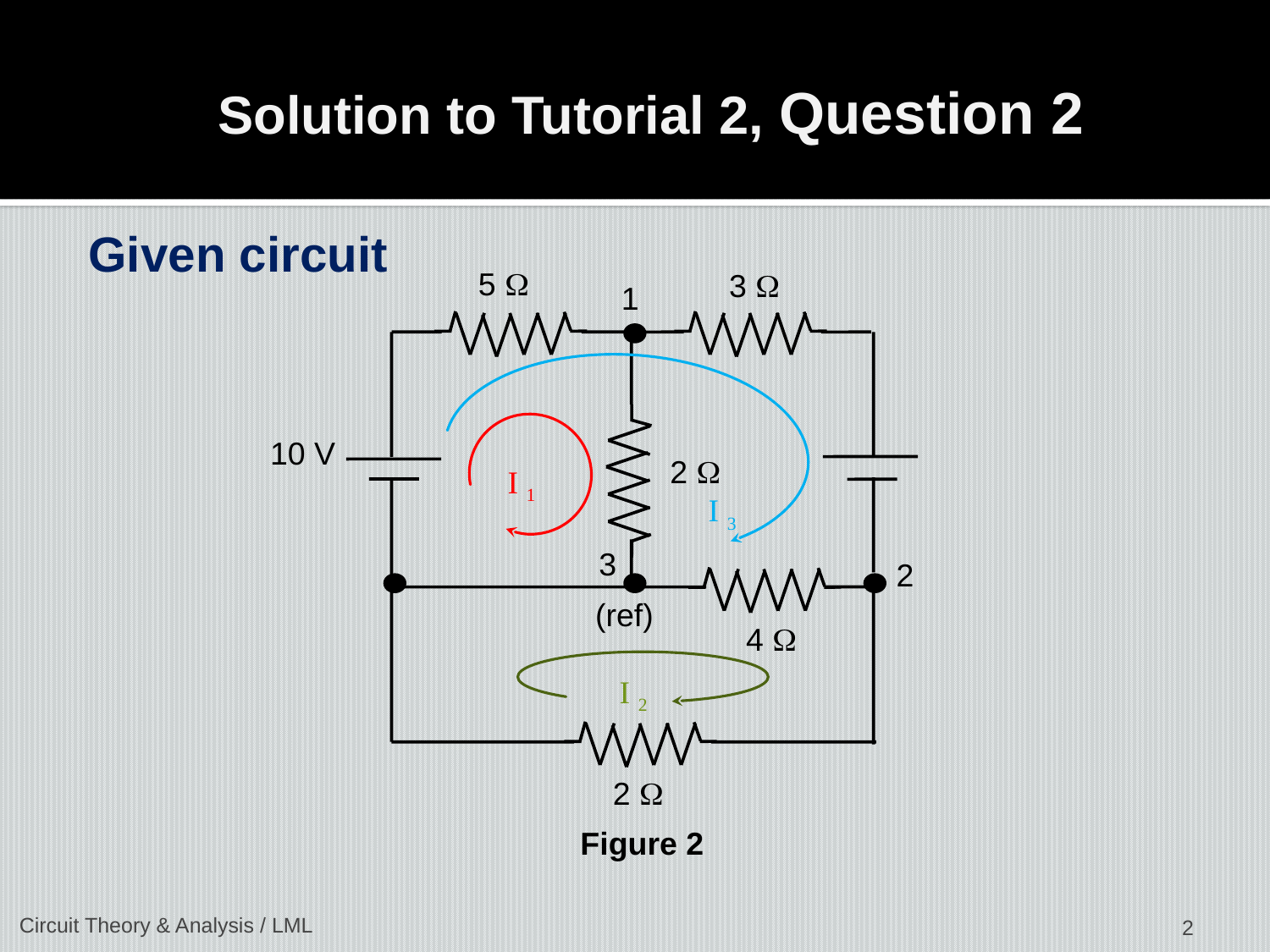

Solution to Tutorial 2, Question 2
Given circuit

5 Ω
3 Ω
1

I 3

I 1
10 V
2 Ω

3
2

(ref)
4 Ω

I 2

2 Ω
Figure 2
Circuit Theory & Analysis / LML
2